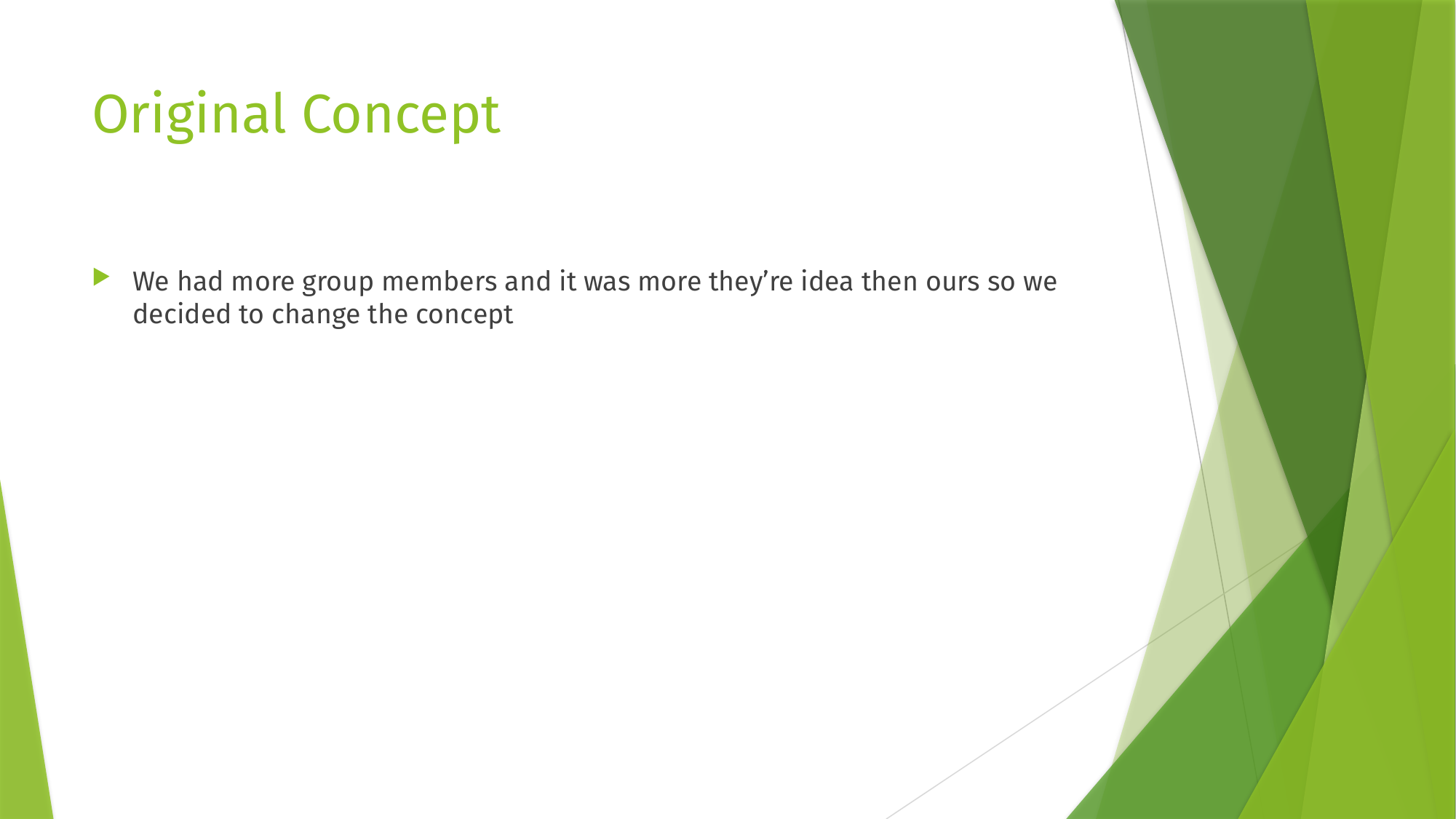

# Original Concept
We had more group members and it was more they’re idea then ours so we decided to change the concept